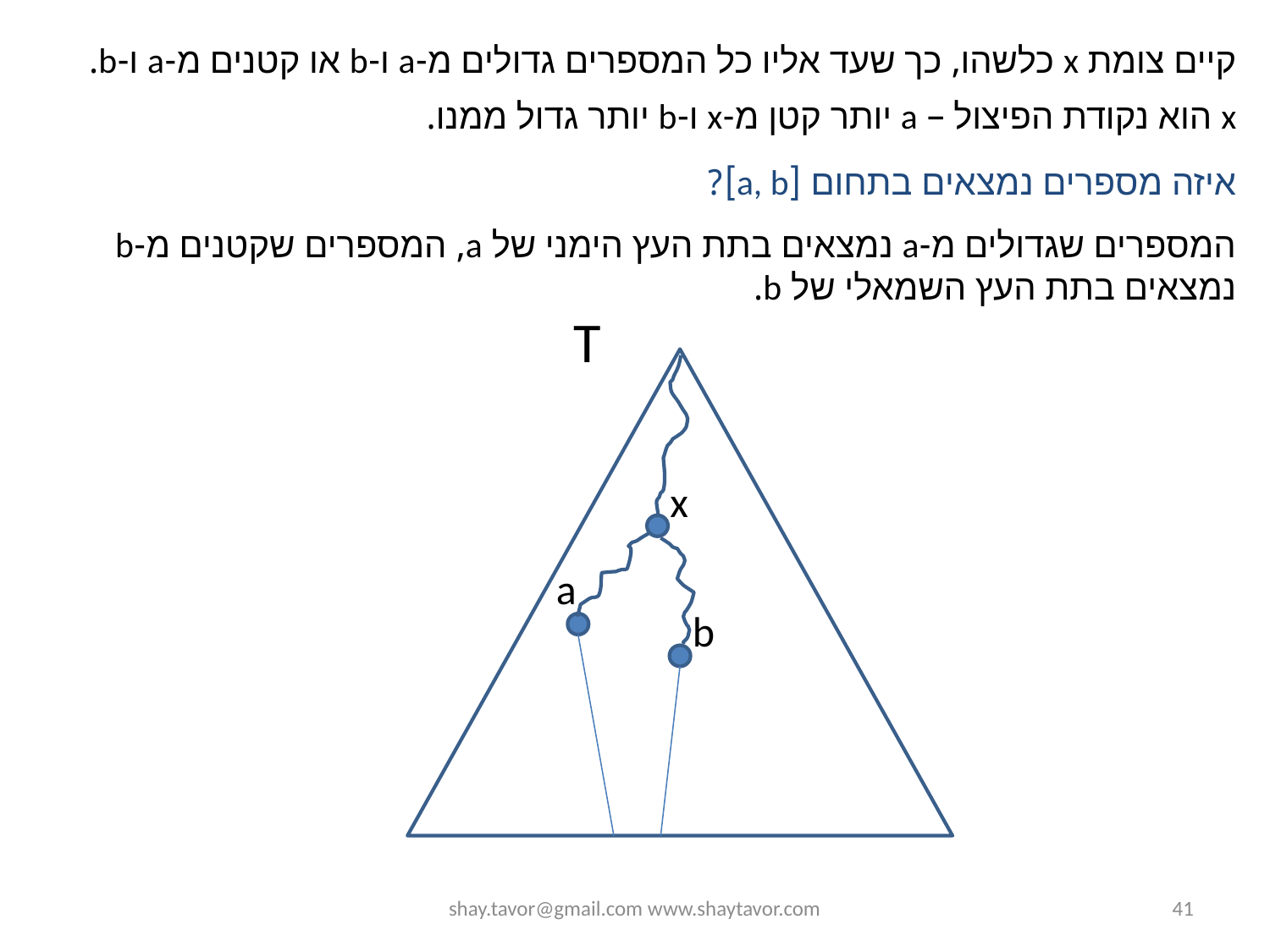

קיים צומת x כלשהו, כך שעד אליו כל המספרים גדולים מ-a ו-b או קטנים מ-a ו-b.
x הוא נקודת הפיצול – a יותר קטן מ-x ו-b יותר גדול ממנו.
איזה מספרים נמצאים בתחום [a, b]?
המספרים שגדולים מ-a נמצאים בתת העץ הימני של a, המספרים שקטנים מ-b נמצאים בתת העץ השמאלי של b.
T

x

a
b

shay.tavor@gmail.com www.shaytavor.com
41